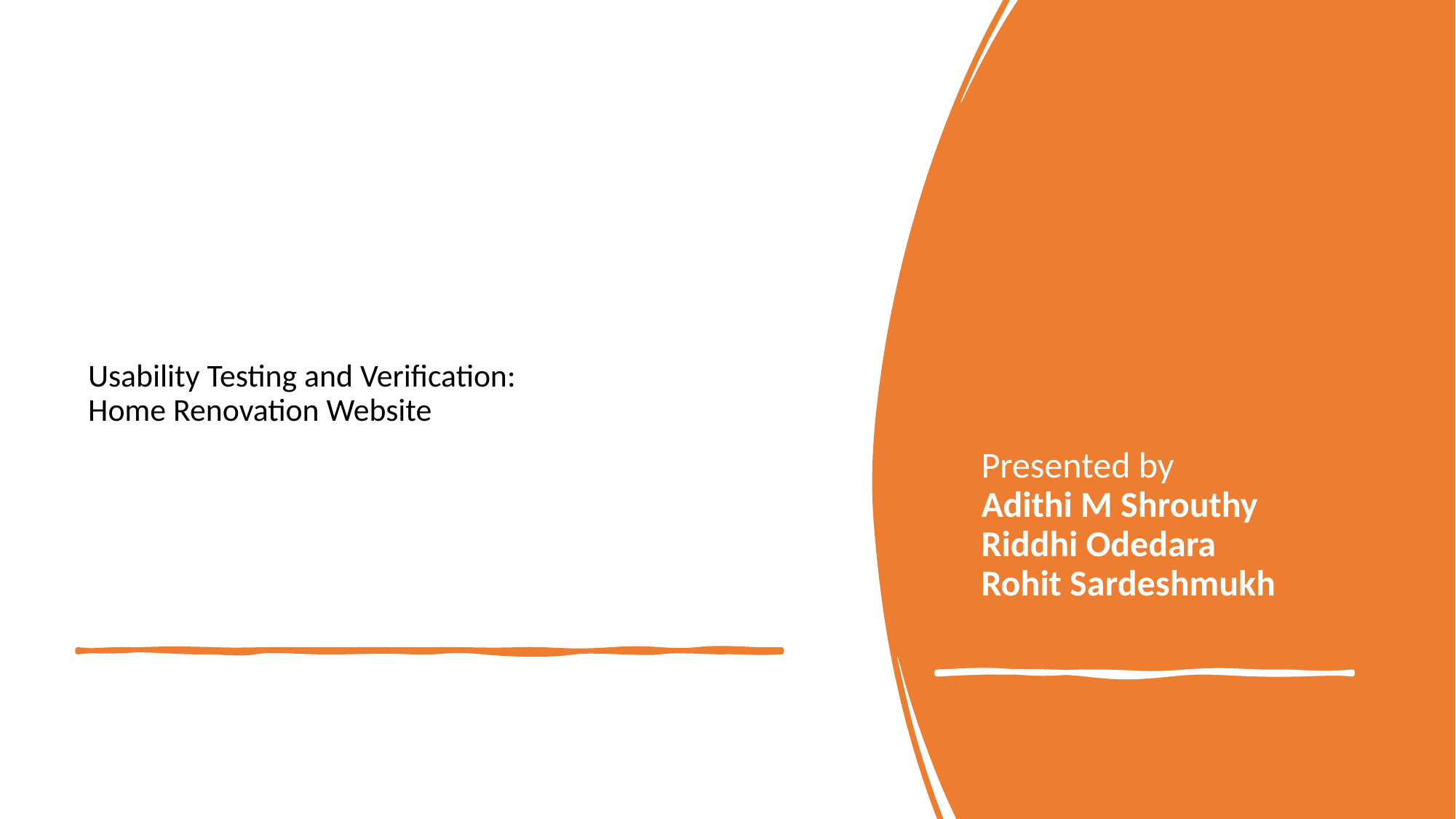

Presented by
Adithi M Shrouthy
Riddhi Odedara
Rohit Sardeshmukh
# Usability Testing and Verification: Home Renovation Website